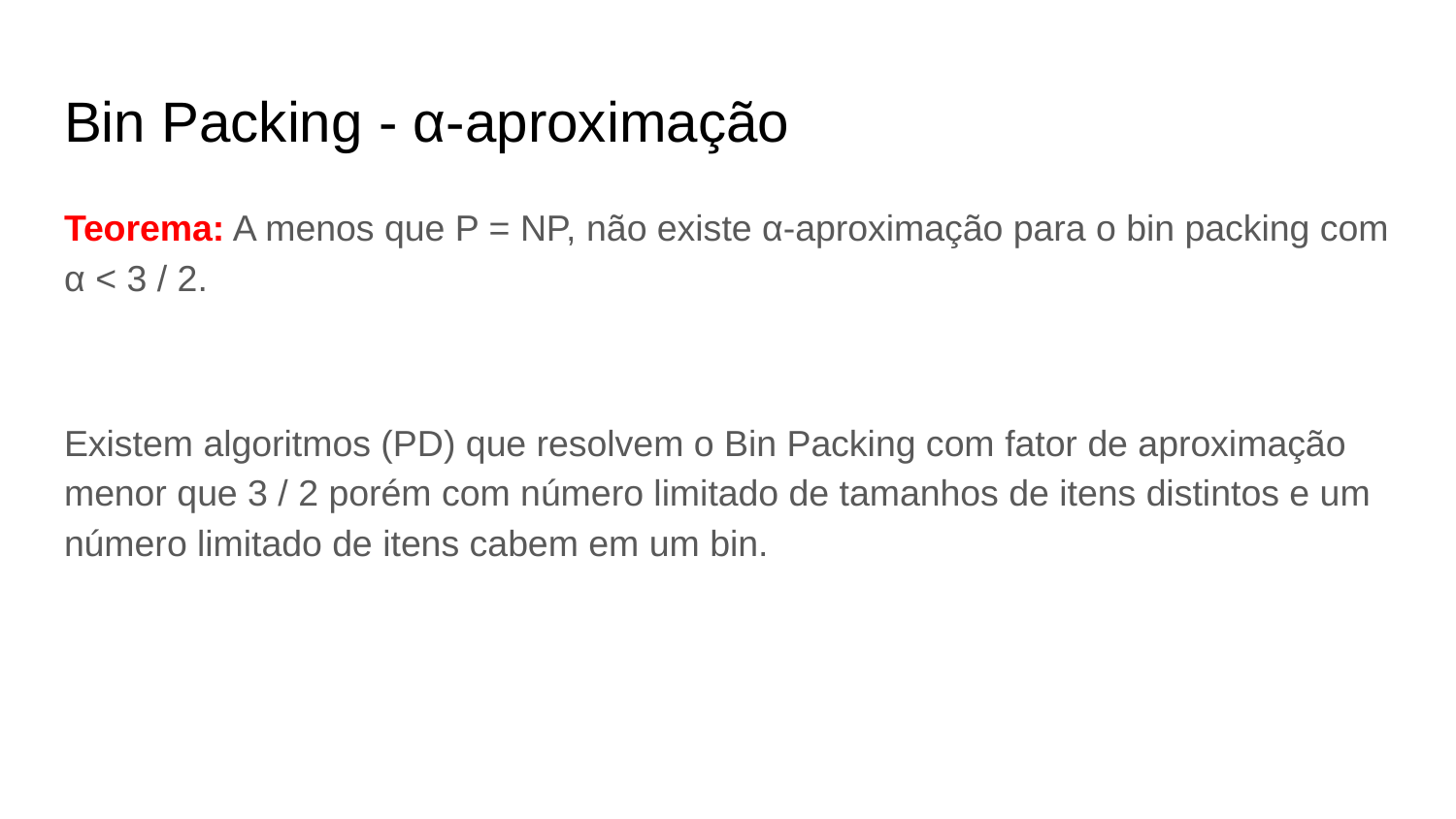

# Bin Packing - α-aproximação
Teorema: A menos que P = NP, não existe α-aproximação para o bin packing com α < 3 / 2.

Existem algoritmos (PD) que resolvem o Bin Packing com fator de aproximação menor que 3 / 2 porém com número limitado de tamanhos de itens distintos e um número limitado de itens cabem em um bin.